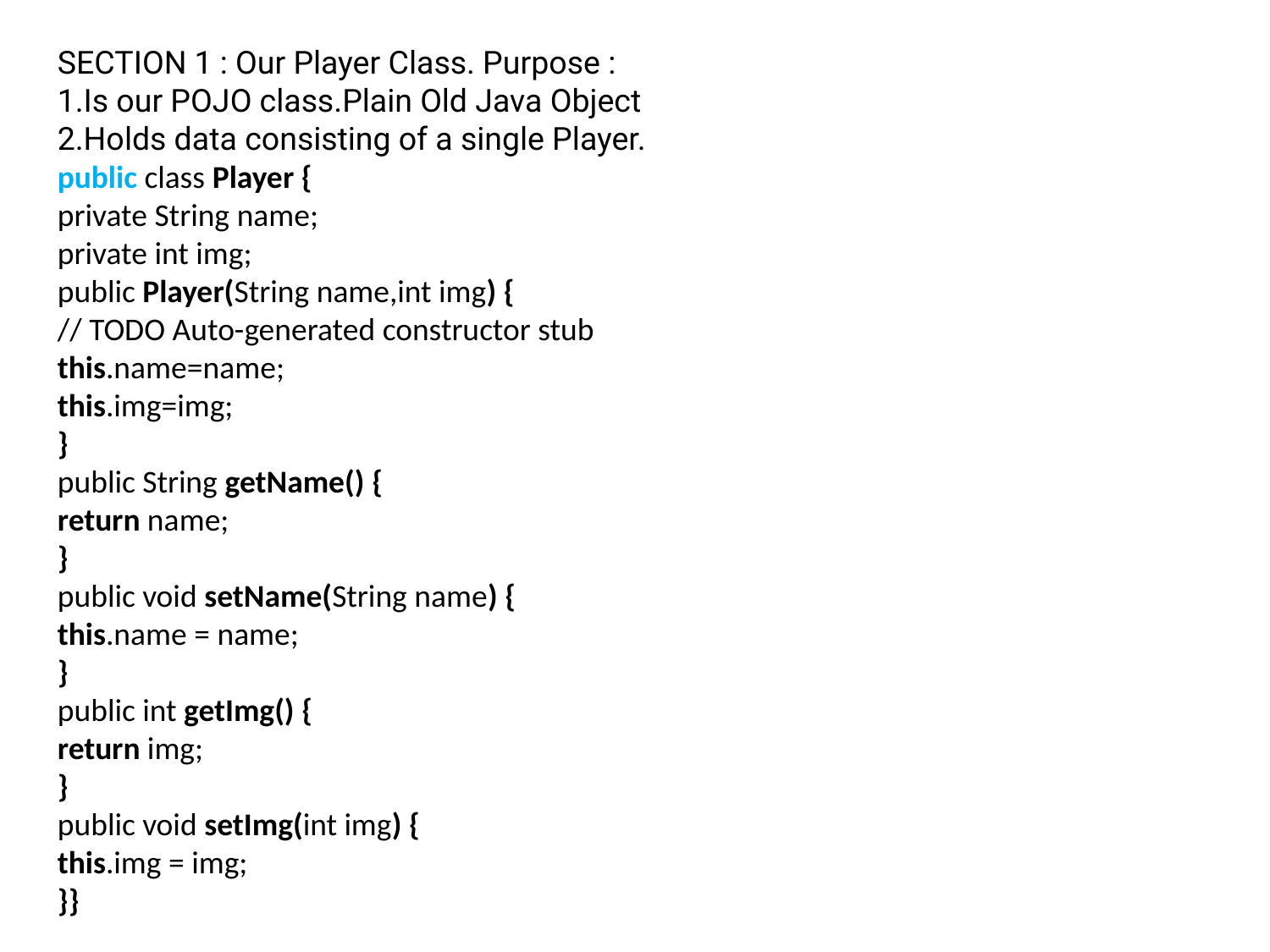

SECTION 1 : Our Player Class. Purpose :
Is our POJO class.Plain Old Java Object
Holds data consisting of a single Player.
public class Player {
private String name;
private int img;
public Player(String name,int img) {
// TODO Auto-generated constructor stub
this.name=name;
this.img=img;
}
public String getName() {
return name;
}
public void setName(String name) {
this.name = name;
}
public int getImg() {
return img;
}
public void setImg(int img) {
this.img = img;
}}